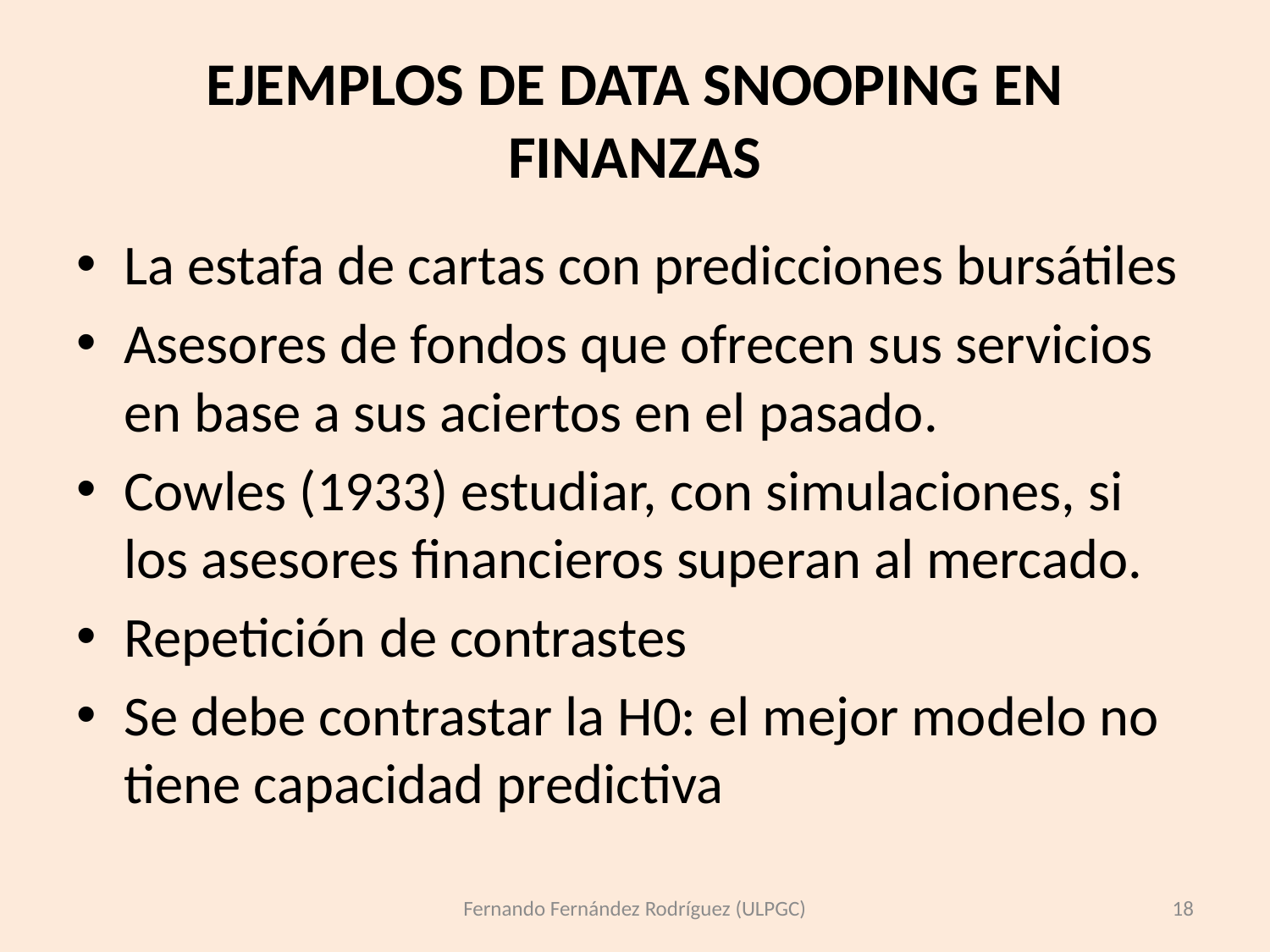

# EJEMPLOS DE DATA SNOOPING EN FINANZAS
La estafa de cartas con predicciones bursátiles
Asesores de fondos que ofrecen sus servicios en base a sus aciertos en el pasado.
Cowles (1933) estudiar, con simulaciones, si los asesores financieros superan al mercado.
Repetición de contrastes
Se debe contrastar la H0: el mejor modelo no tiene capacidad predictiva
Fernando Fernández Rodríguez (ULPGC)
18